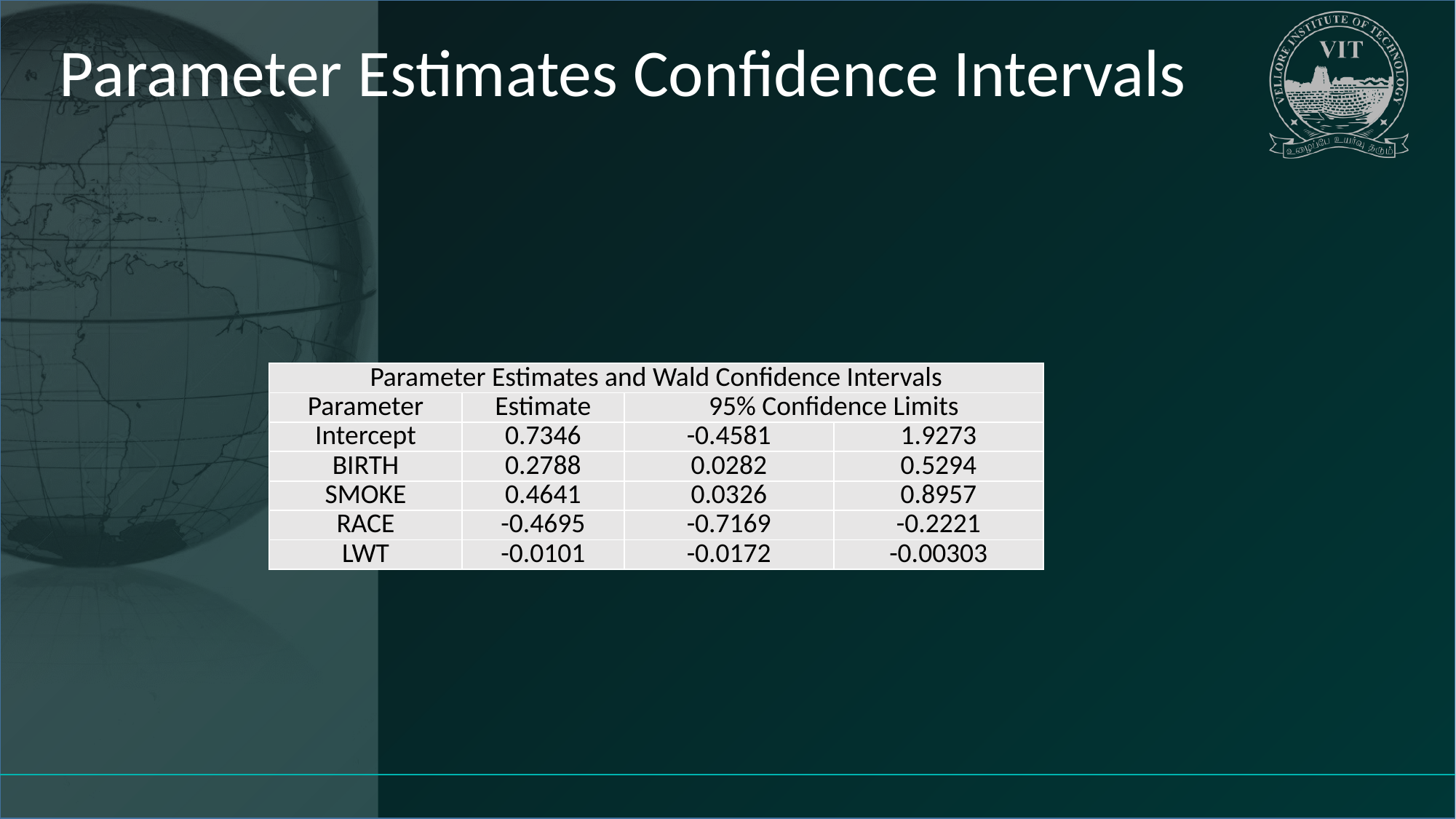

# Parameter Estimates Confidence Intervals
| Parameter Estimates and Wald Confidence Intervals |  |  |  |
| --- | --- | --- | --- |
| Parameter | Estimate | 95% Confidence Limits |  |
| Intercept | 0.7346 | -0.4581 | 1.9273 |
| BIRTH | 0.2788 | 0.0282 | 0.5294 |
| SMOKE | 0.4641 | 0.0326 | 0.8957 |
| RACE | -0.4695 | -0.7169 | -0.2221 |
| LWT | -0.0101 | -0.0172 | -0.00303 |